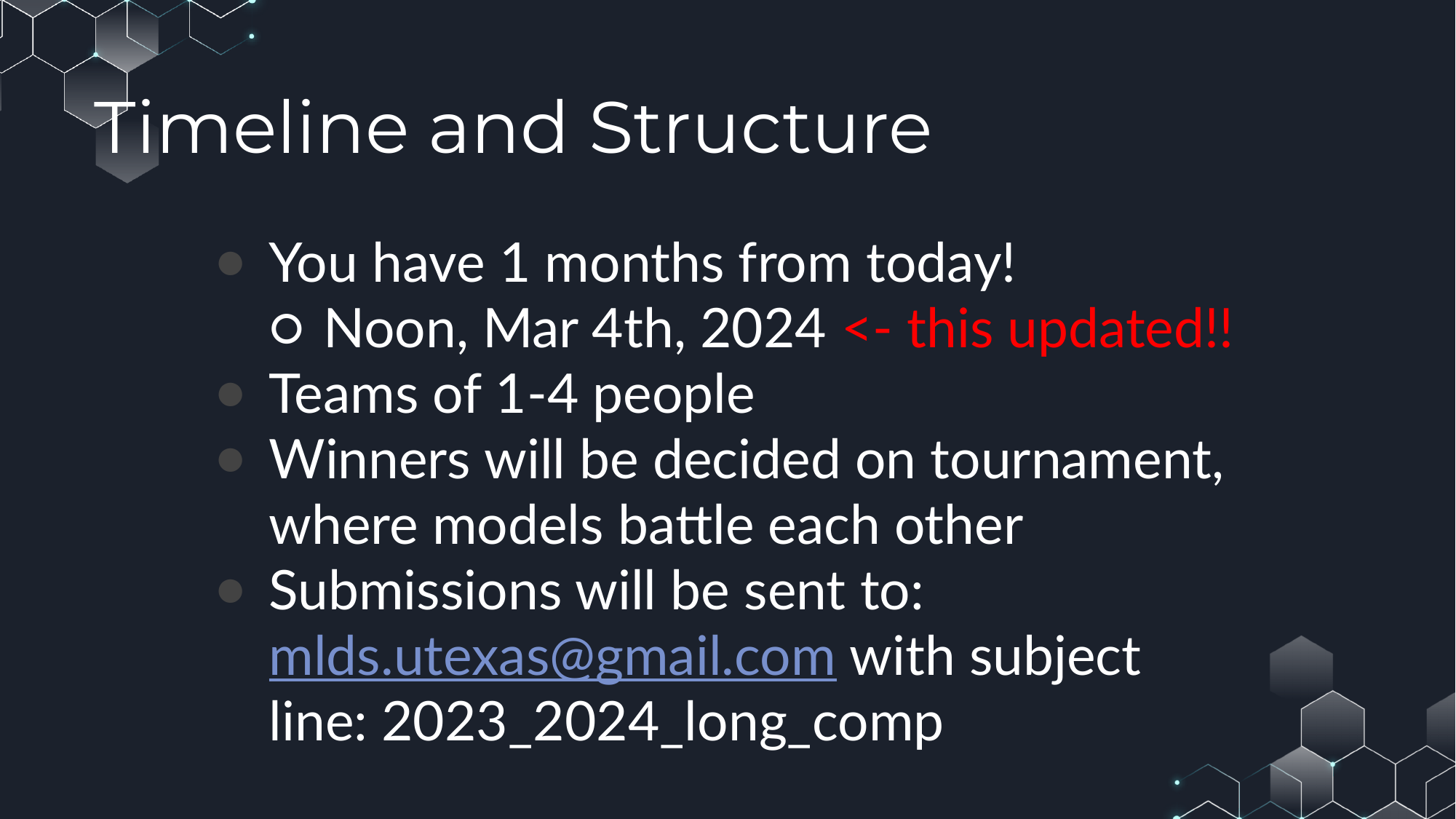

# Timeline and Structure
You have 1 months from today!
Noon, Mar 4th, 2024 <- this updated!!
Teams of 1-4 people
Winners will be decided on tournament, where models battle each other
Submissions will be sent to: mlds.utexas@gmail.com with subject line: 2023_2024_long_comp